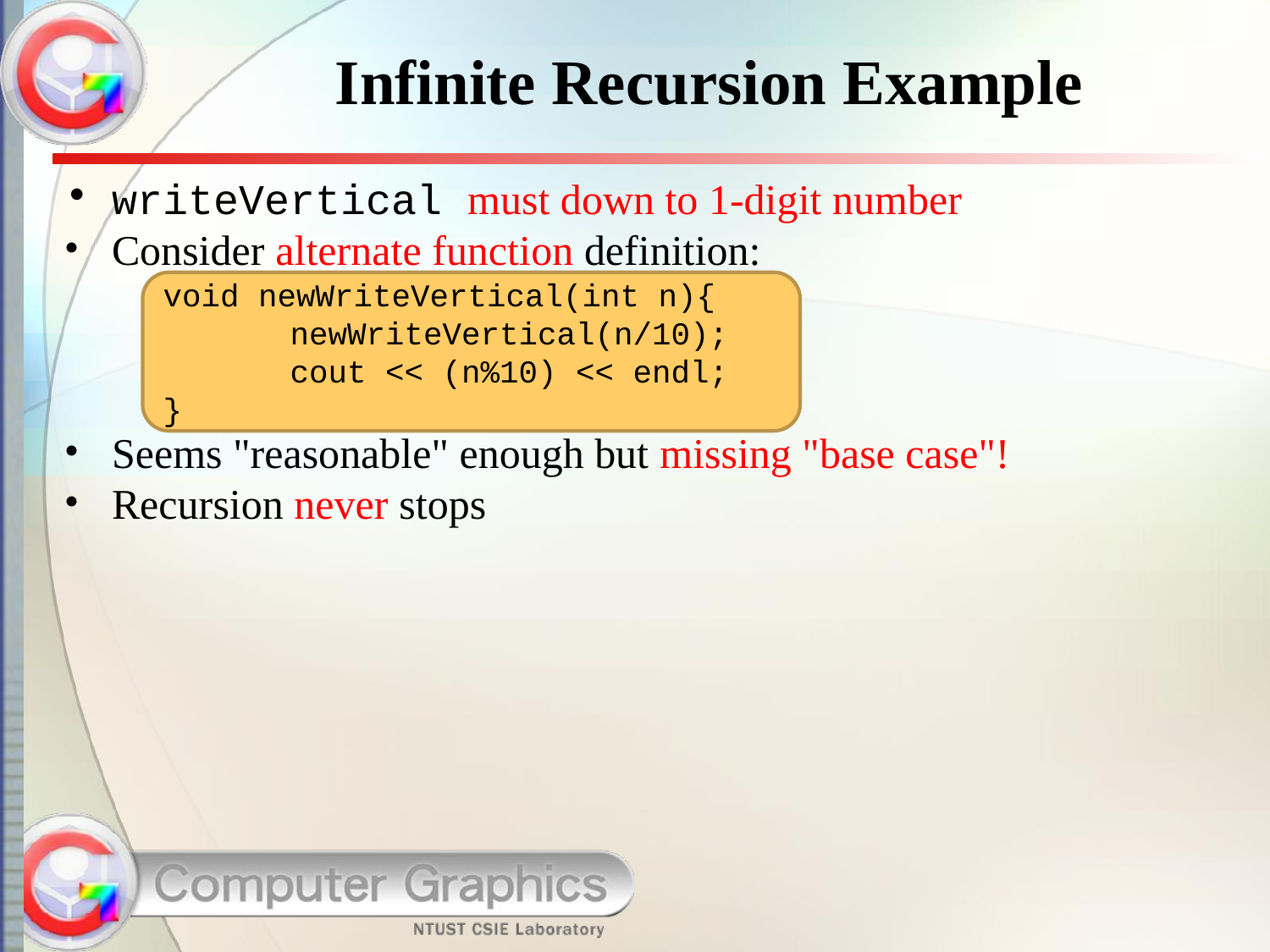

# Infinite Recursion Example
writeVertical must down to 1-digit number
Consider alternate function definition:

Seems "reasonable" enough but missing "base case"!
Recursion never stops
void newWriteVertical(int n){
	newWriteVertical(n/10);
	cout << (n%10) << endl;
}